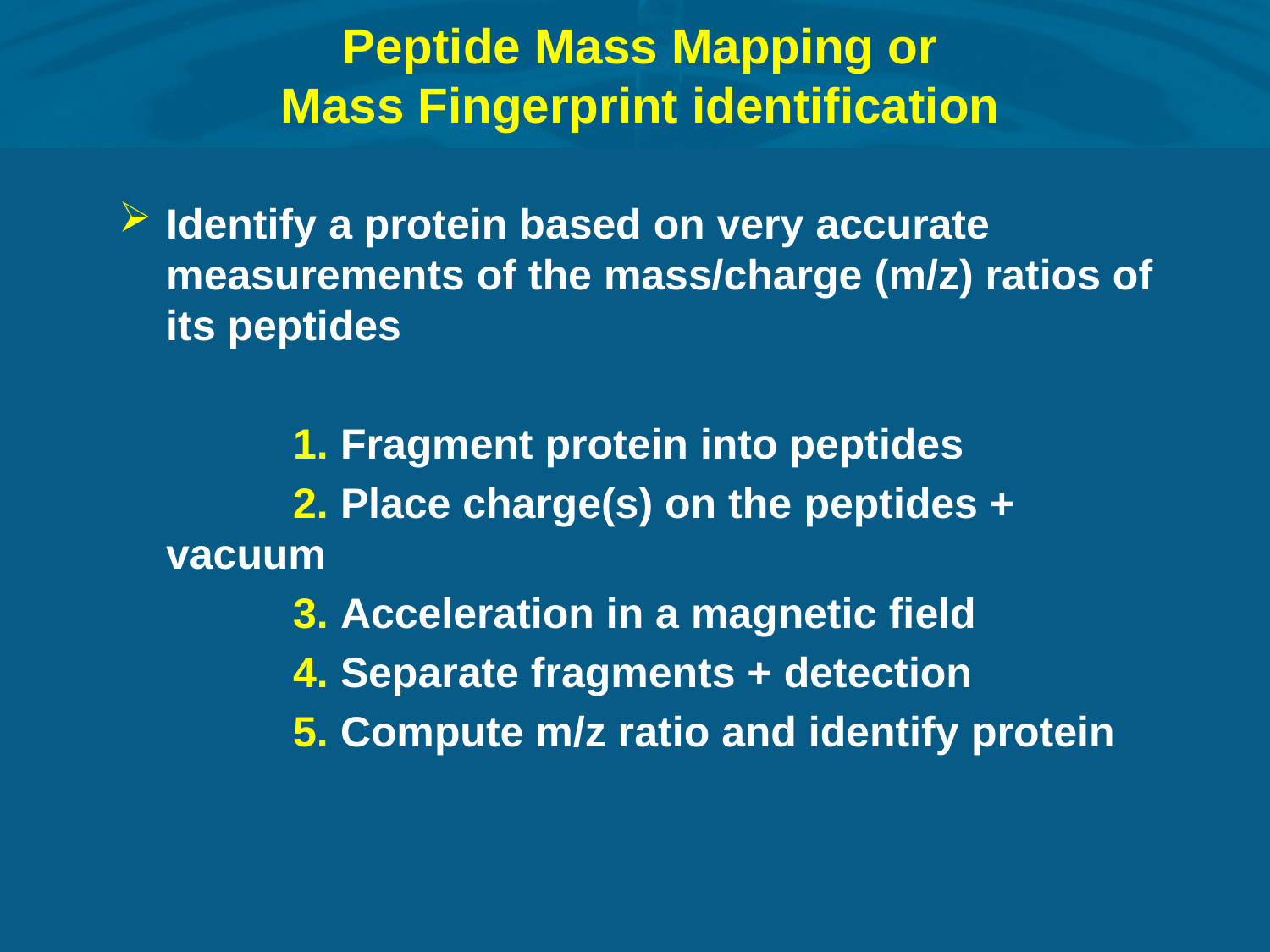

# Peptide Mass Mapping or Mass Fingerprint identification
Identify a protein based on very accurate measurements of the mass/charge (m/z) ratios of its peptides

		1. Fragment protein into peptides
		2. Place charge(s) on the peptides + vacuum
		3. Acceleration in a magnetic field
		4. Separate fragments + detection
		5. Compute m/z ratio and identify protein